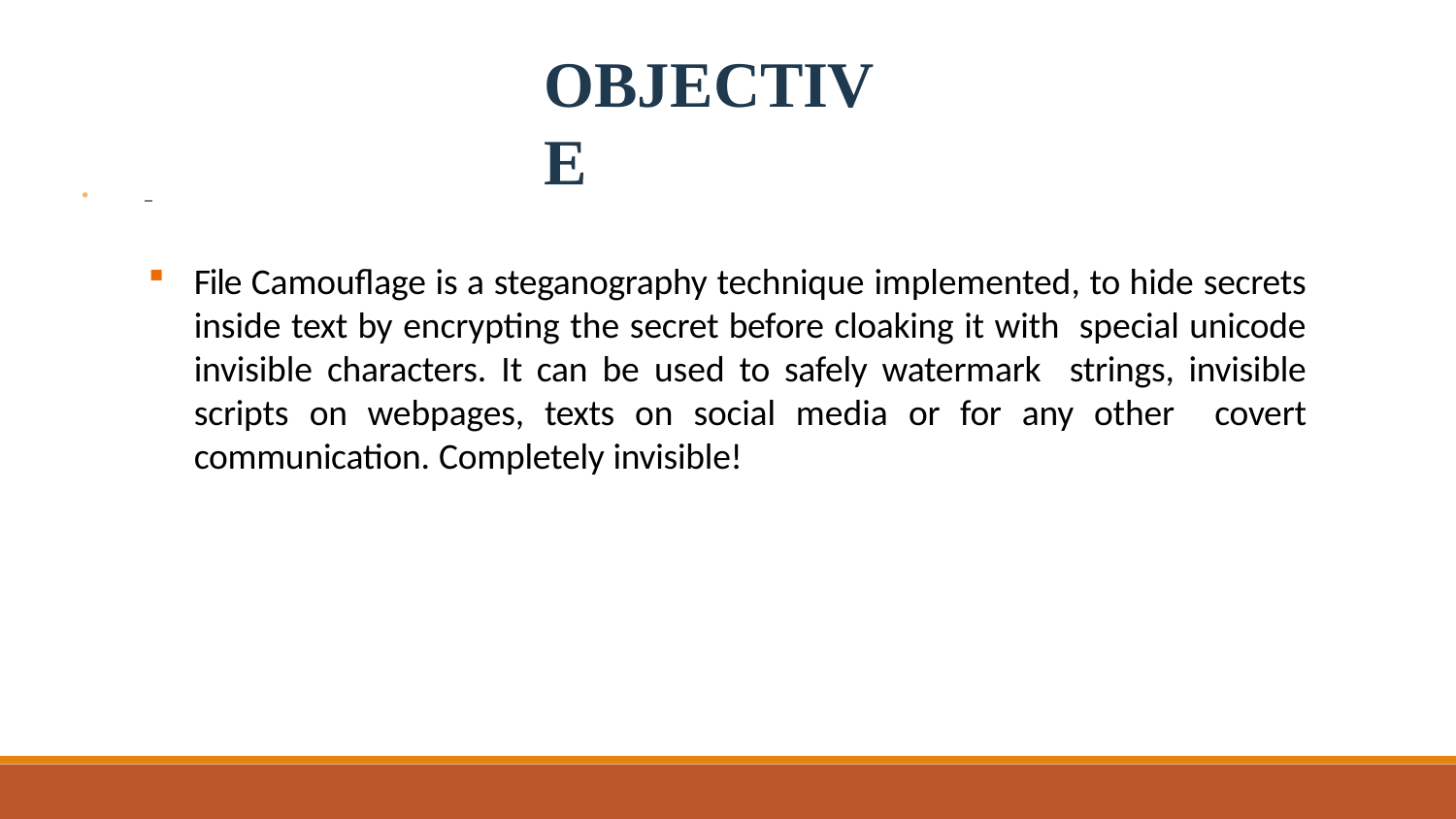

# OBJECTIVE
.

File Camouflage is a steganography technique implemented, to hide secrets inside text by encrypting the secret before cloaking it with  special unicode invisible characters. It can be used to safely watermark  strings, invisible scripts on webpages, texts on social media or for any other  covert communication. Completely invisible!